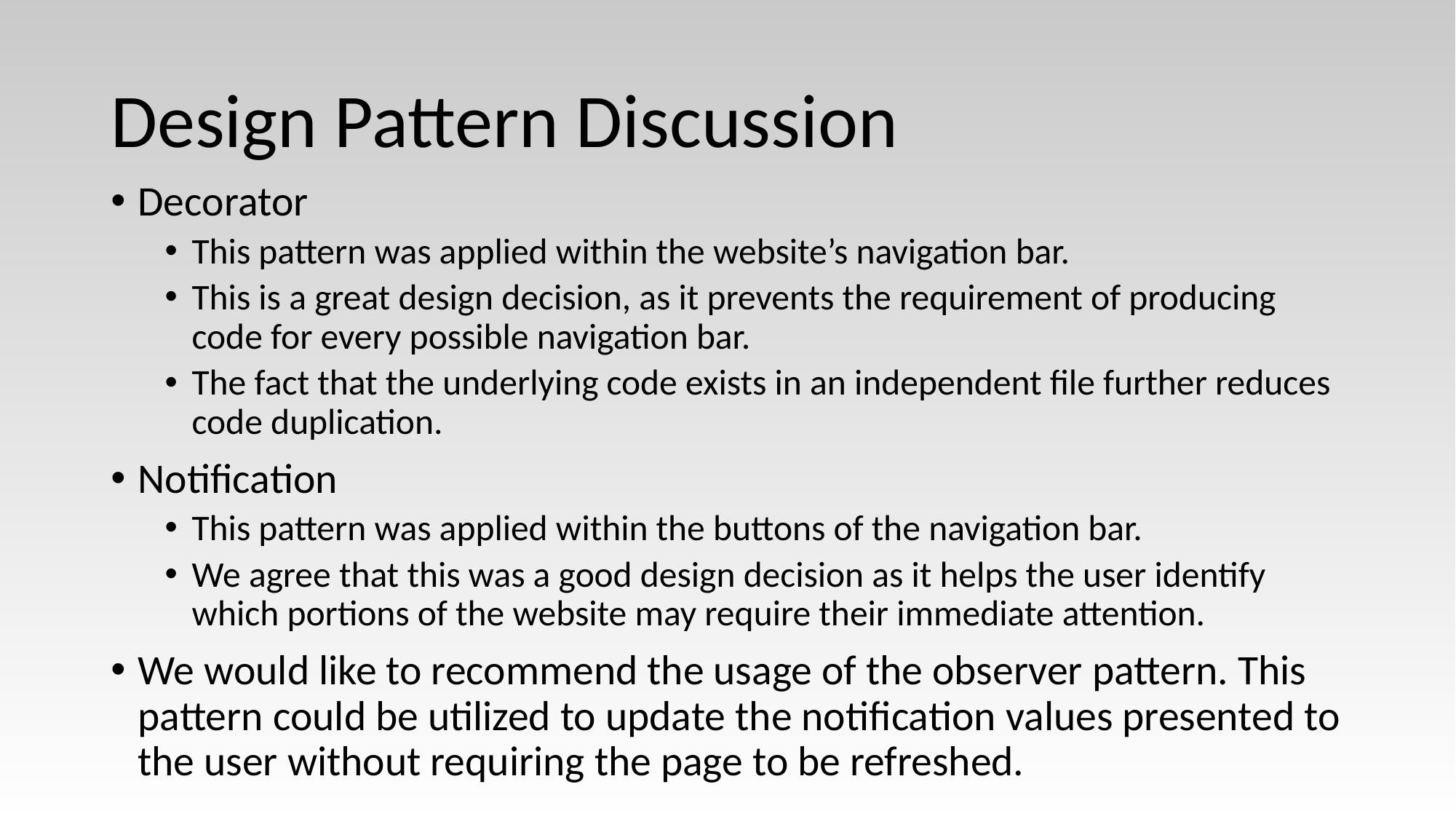

# Design Pattern Discussion
Decorator
This pattern was applied within the website’s navigation bar.
This is a great design decision, as it prevents the requirement of producing code for every possible navigation bar.
The fact that the underlying code exists in an independent file further reduces code duplication.
Notification
This pattern was applied within the buttons of the navigation bar.
We agree that this was a good design decision as it helps the user identify which portions of the website may require their immediate attention.
We would like to recommend the usage of the observer pattern. This pattern could be utilized to update the notification values presented to the user without requiring the page to be refreshed.